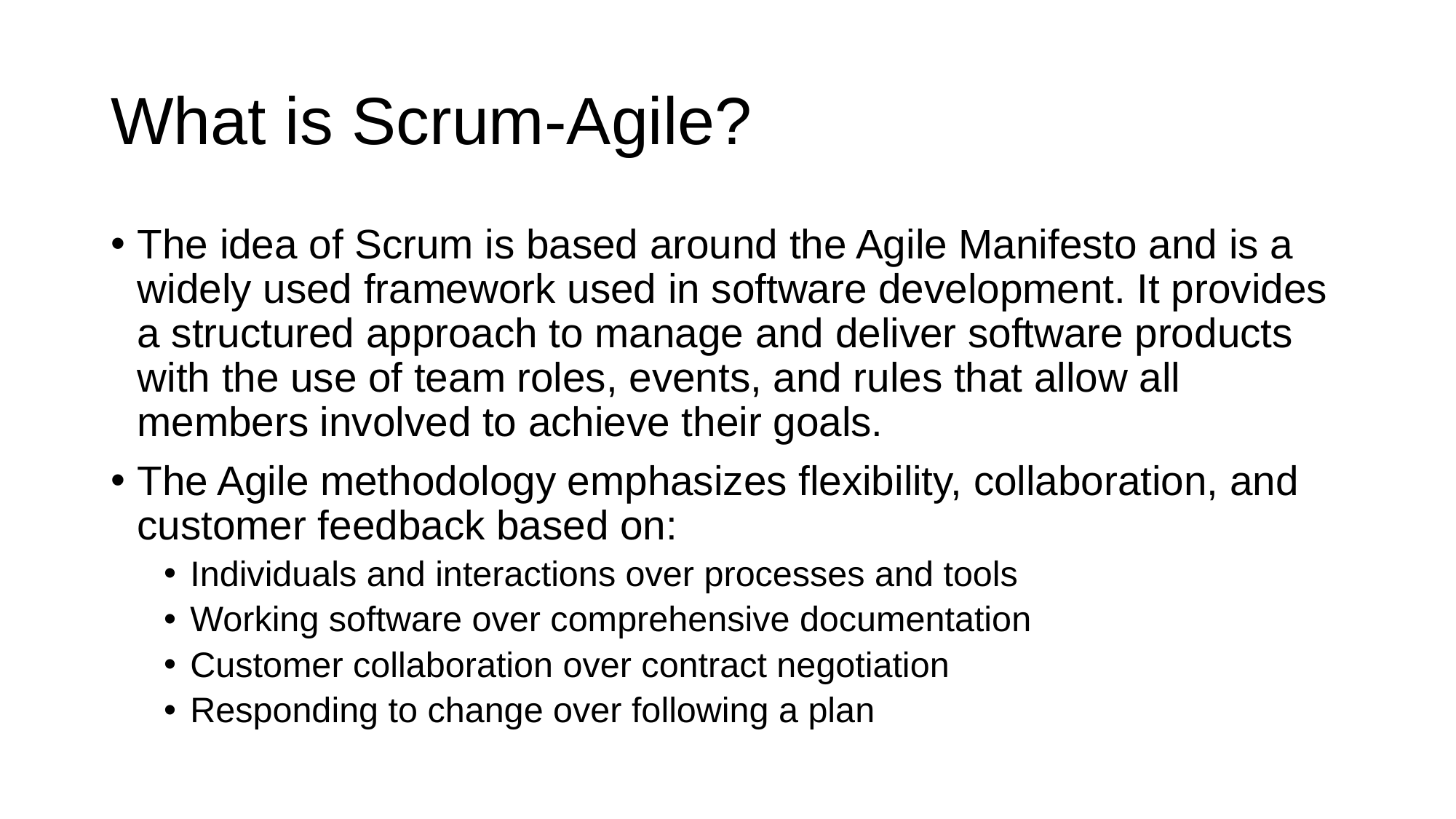

# What is Scrum-Agile?
The idea of Scrum is based around the Agile Manifesto and is a widely used framework used in software development. It provides a structured approach to manage and deliver software products with the use of team roles, events, and rules that allow all members involved to achieve their goals.
The Agile methodology emphasizes flexibility, collaboration, and customer feedback based on:
Individuals and interactions over processes and tools
Working software over comprehensive documentation
Customer collaboration over contract negotiation
Responding to change over following a plan